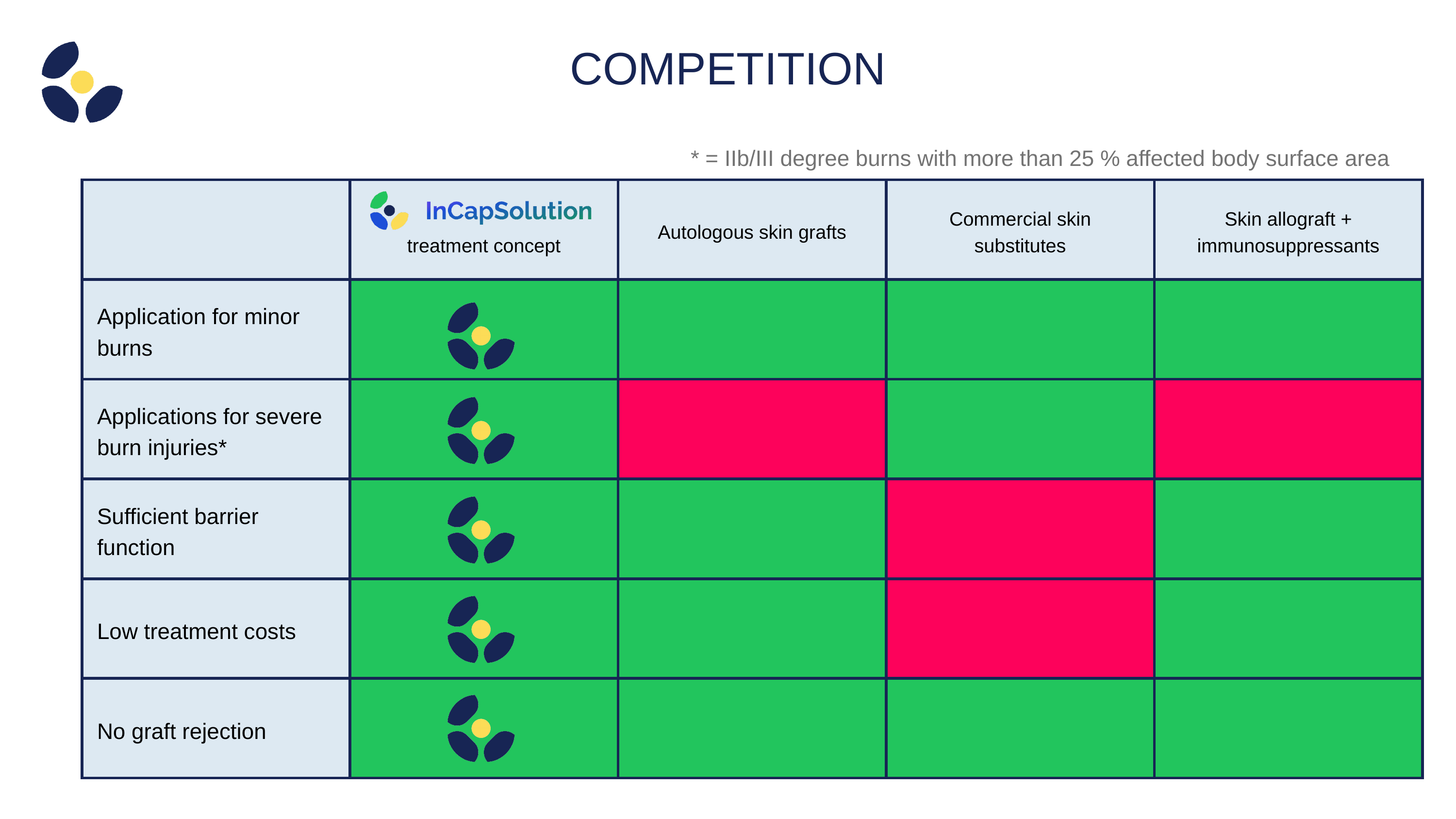

COMPETITION

* = IIb/III degree burns with more than 25 % affected body surface area

|  | treatment concept | Autologous skin grafts | Commercial skin substitutes | Skin allograft + immunosuppressants |
| --- | --- | --- | --- | --- |
| Application for minor burns |  |  |  |  |
| Applications for severe burn injuries\* |  |  |  |  |
| Sufficient barrier function |  |  |  |  |
| Low treatment costs |  |  |  |  |
| No graft rejection |  |  |  |  |